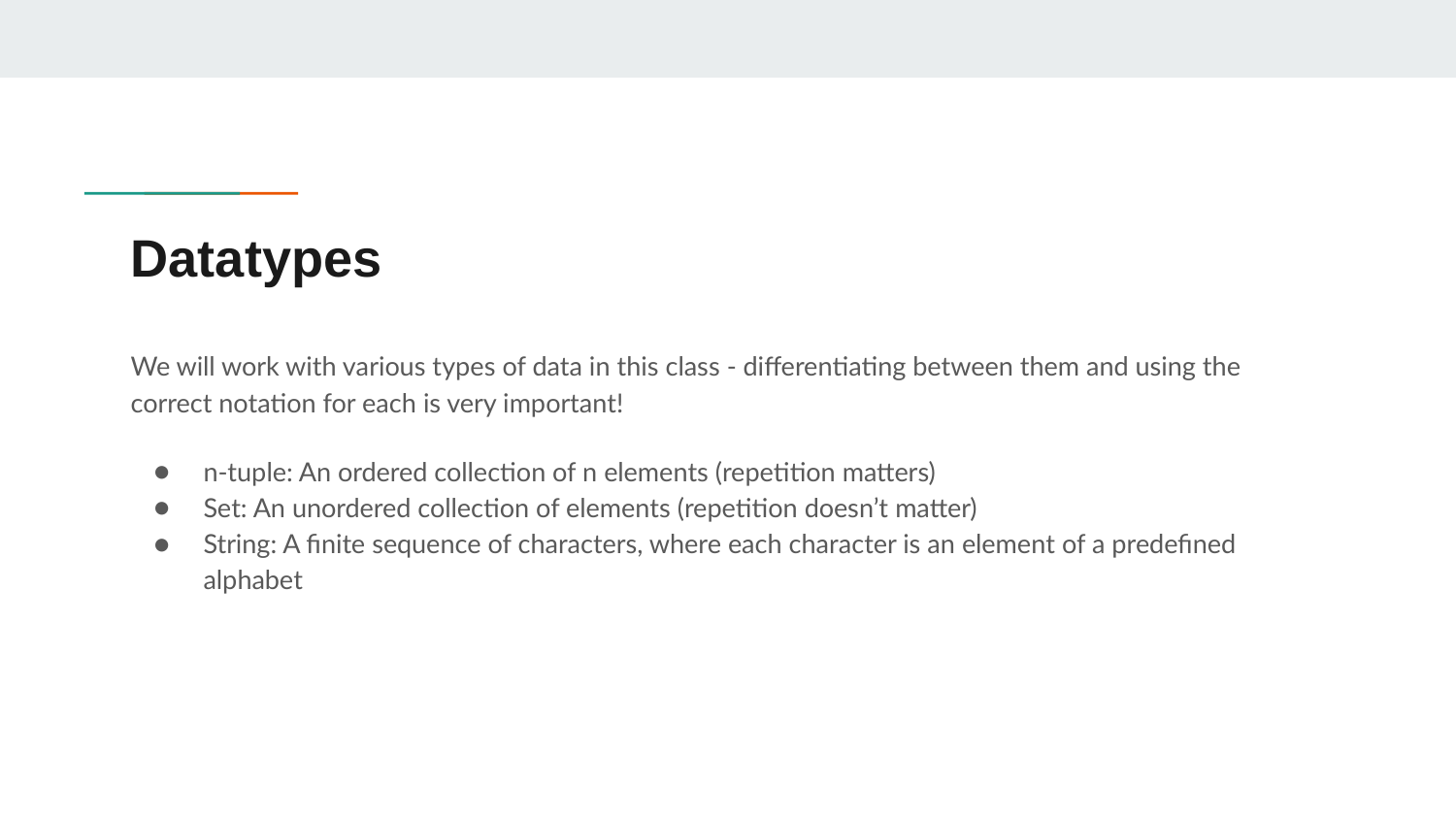

# Datatypes
We will work with various types of data in this class - differentiating between them and using the correct notation for each is very important!
n-tuple: An ordered collection of n elements (repetition matters)
Set: An unordered collection of elements (repetition doesn’t matter)
String: A finite sequence of characters, where each character is an element of a predefined alphabet